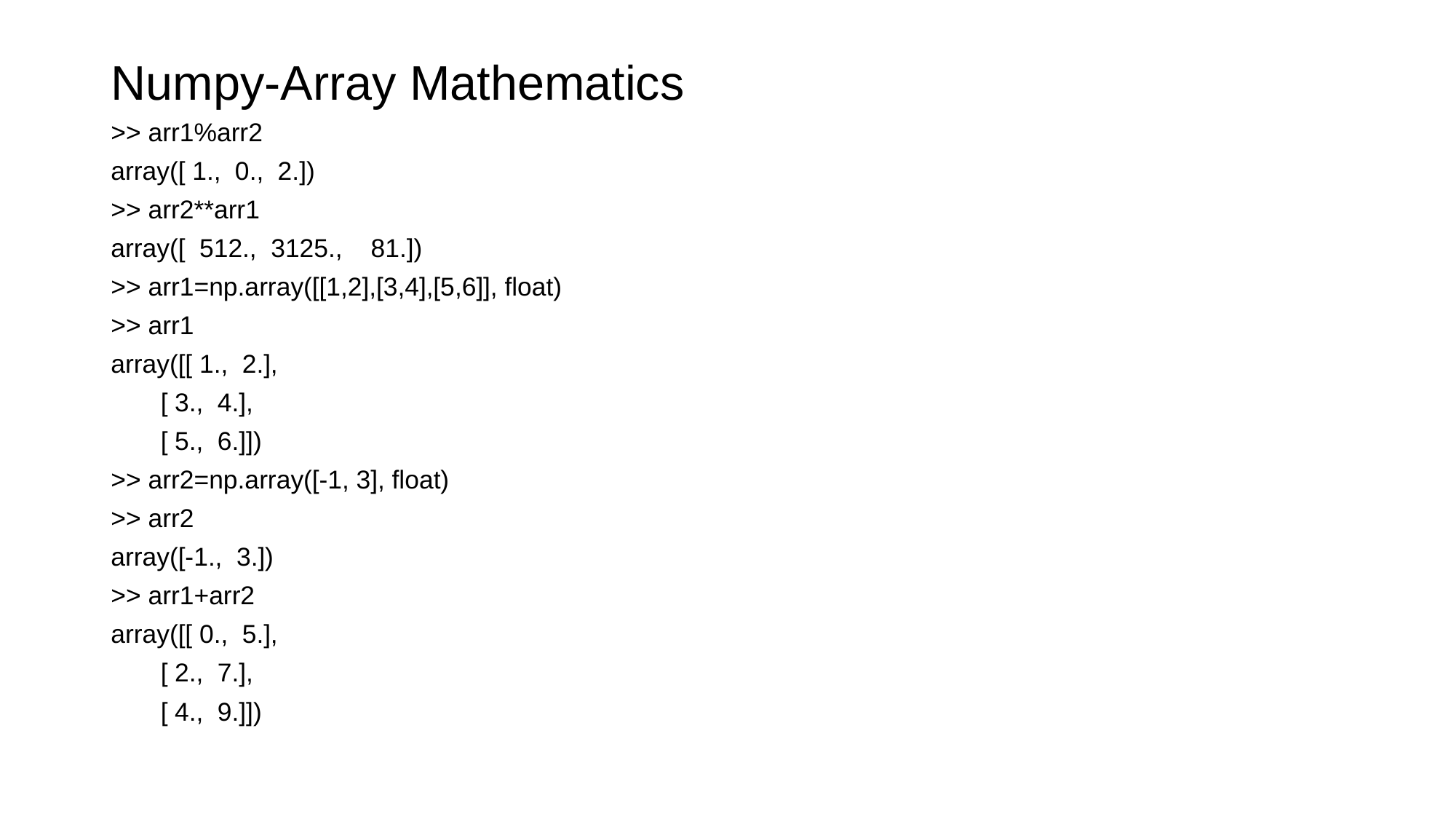

# Numpy-Array Mathematics
>> arr1%arr2
array([ 1.,  0.,  2.])
>> arr2**arr1
array([  512.,  3125.,    81.])
>> arr1=np.array([[1,2],[3,4],[5,6]], float)
>> arr1
array([[ 1.,  2.],
       [ 3.,  4.],
       [ 5.,  6.]])
>> arr2=np.array([-1, 3], float)
>> arr2
array([-1.,  3.])
>> arr1+arr2
array([[ 0.,  5.],
       [ 2.,  7.],
       [ 4.,  9.]])